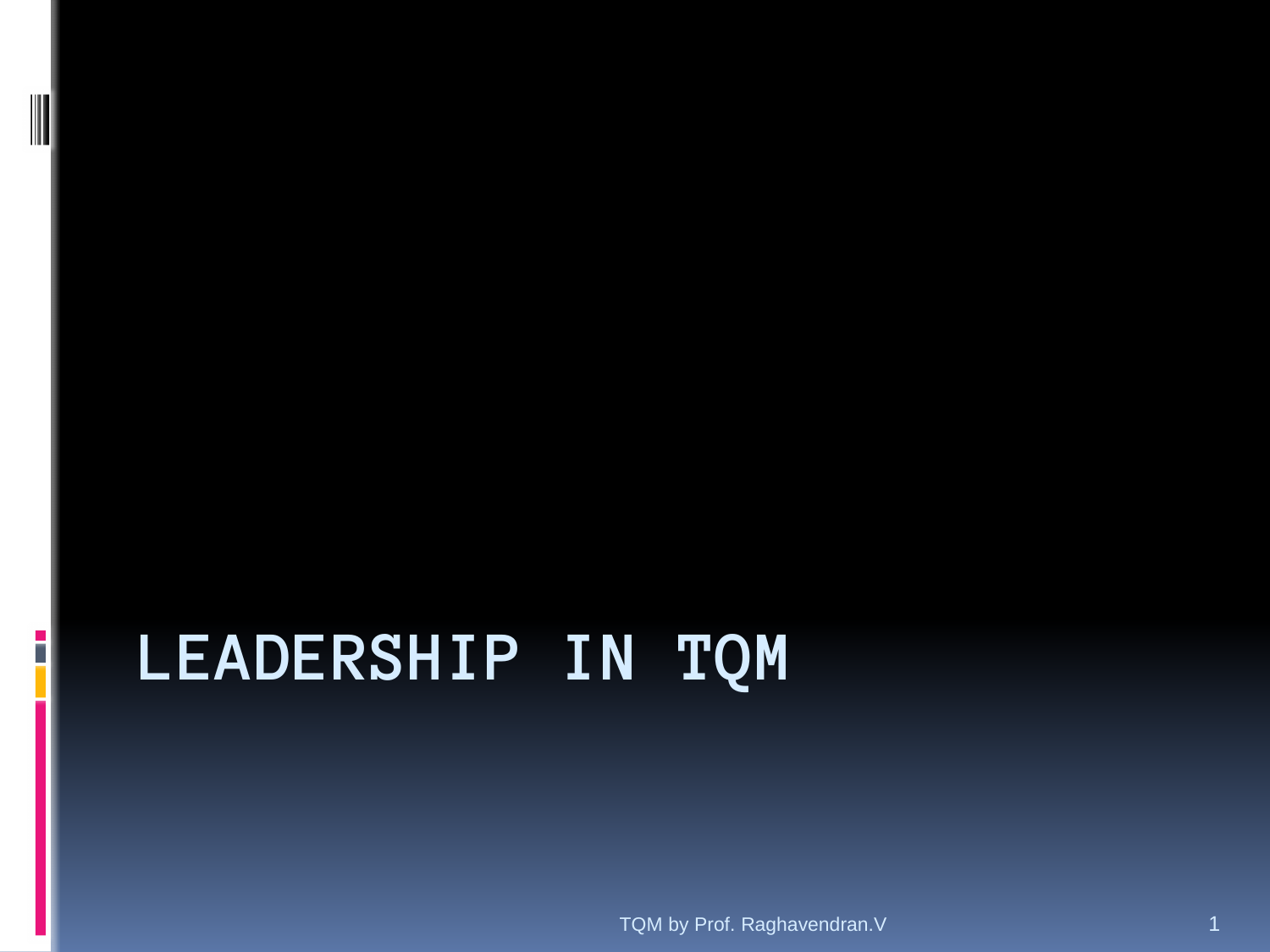

# Leadership in TQM
TQM by Prof. Raghavendran.V
1